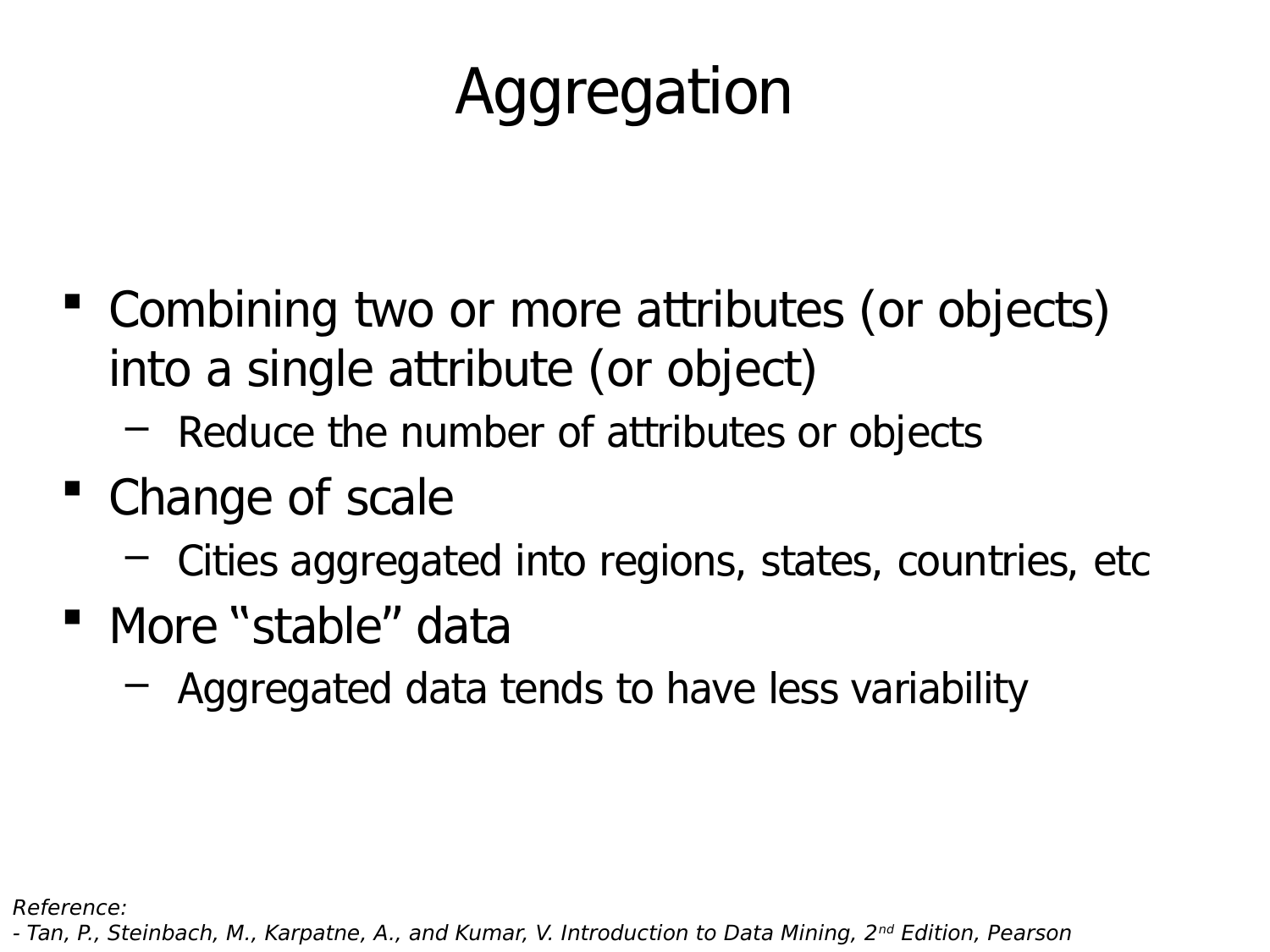

# Aggregation

Combining two or more attributes (or objects) into a single attribute (or object)
 Reduce the number of attributes or objects
Change of scale
 Cities aggregated into regions, states, countries, etc
More “stable” data
 Aggregated data tends to have less variability